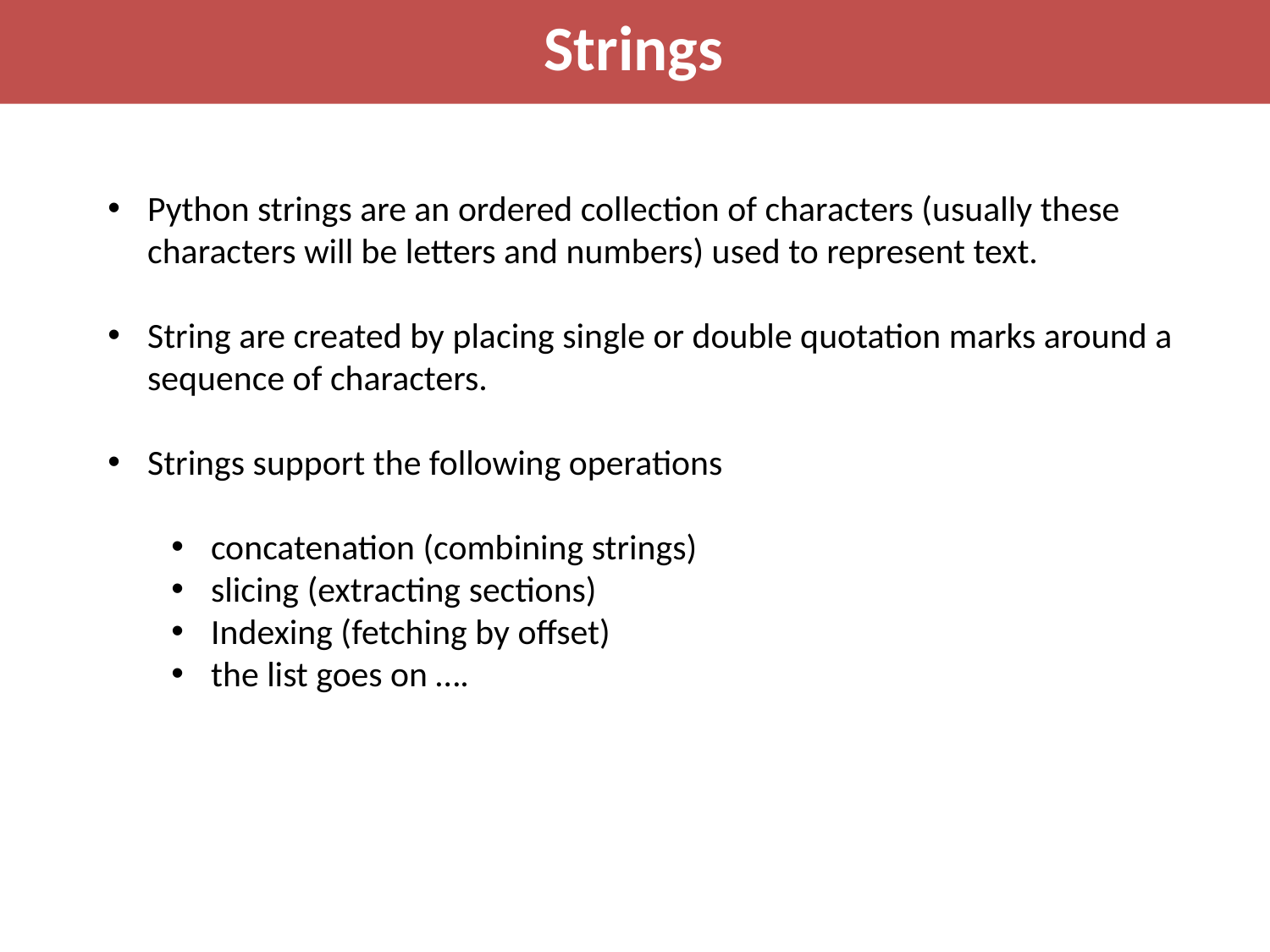

Strings

Python strings are an ordered collection of characters (usually these characters will be letters and numbers) used to represent text.

String are created by placing single or double quotation marks around a sequence of characters.

Strings support the following operations

concatenation (combining strings)
slicing (extracting sections)
Indexing (fetching by offset)
the list goes on ….